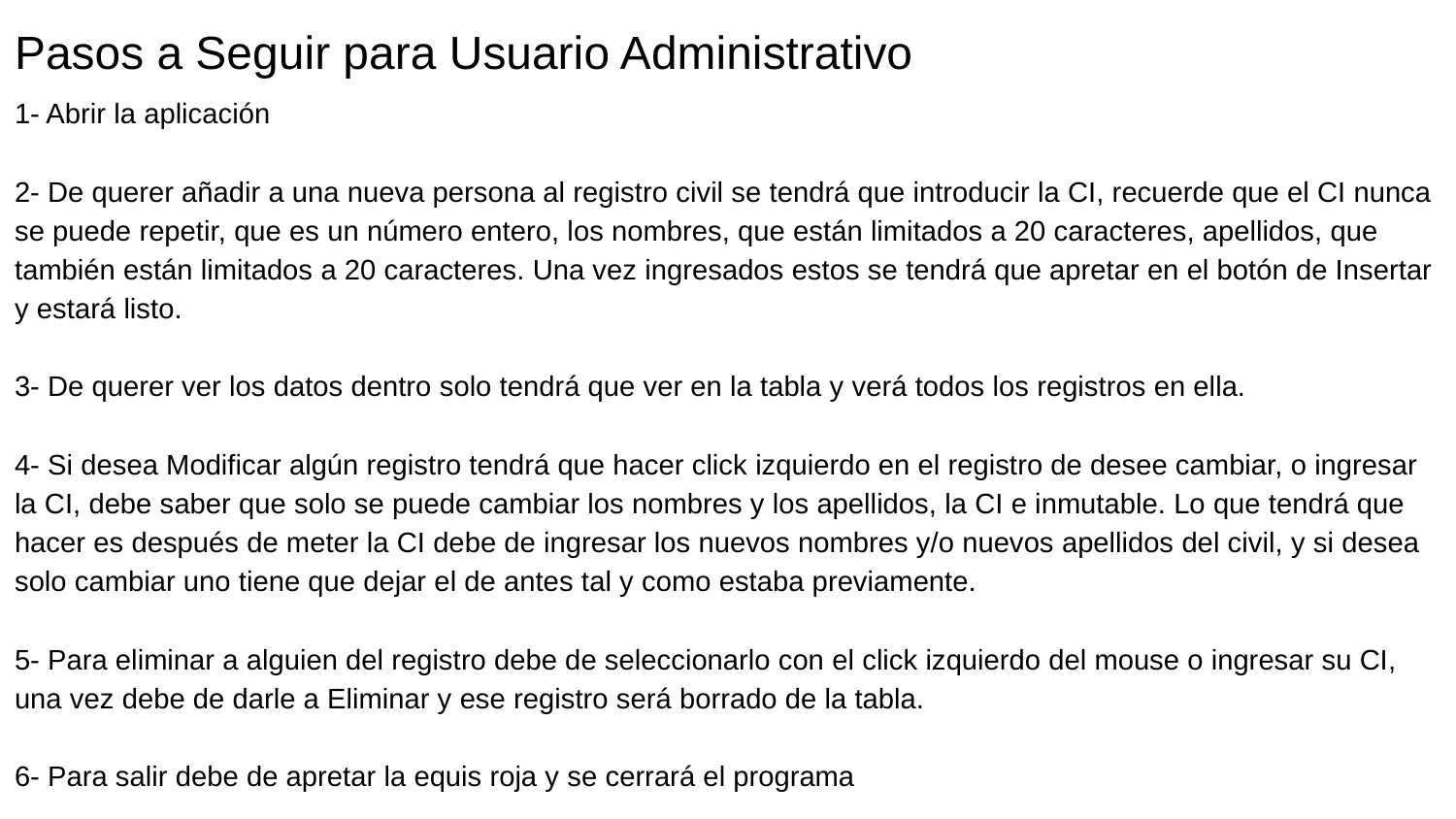

Pasos a Seguir para Usuario Administrativo
1- Abrir la aplicación

2- De querer añadir a una nueva persona al registro civil se tendrá que introducir la CI, recuerde que el CI nunca se puede repetir, que es un número entero, los nombres, que están limitados a 20 caracteres, apellidos, que también están limitados a 20 caracteres. Una vez ingresados estos se tendrá que apretar en el botón de Insertar y estará listo.

3- De querer ver los datos dentro solo tendrá que ver en la tabla y verá todos los registros en ella.

4- Si desea Modificar algún registro tendrá que hacer click izquierdo en el registro de desee cambiar, o ingresar la CI, debe saber que solo se puede cambiar los nombres y los apellidos, la CI e inmutable. Lo que tendrá que hacer es después de meter la CI debe de ingresar los nuevos nombres y/o nuevos apellidos del civil, y si desea solo cambiar uno tiene que dejar el de antes tal y como estaba previamente.

5- Para eliminar a alguien del registro debe de seleccionarlo con el click izquierdo del mouse o ingresar su CI, una vez debe de darle a Eliminar y ese registro será borrado de la tabla.

6- Para salir debe de apretar la equis roja y se cerrará el programa